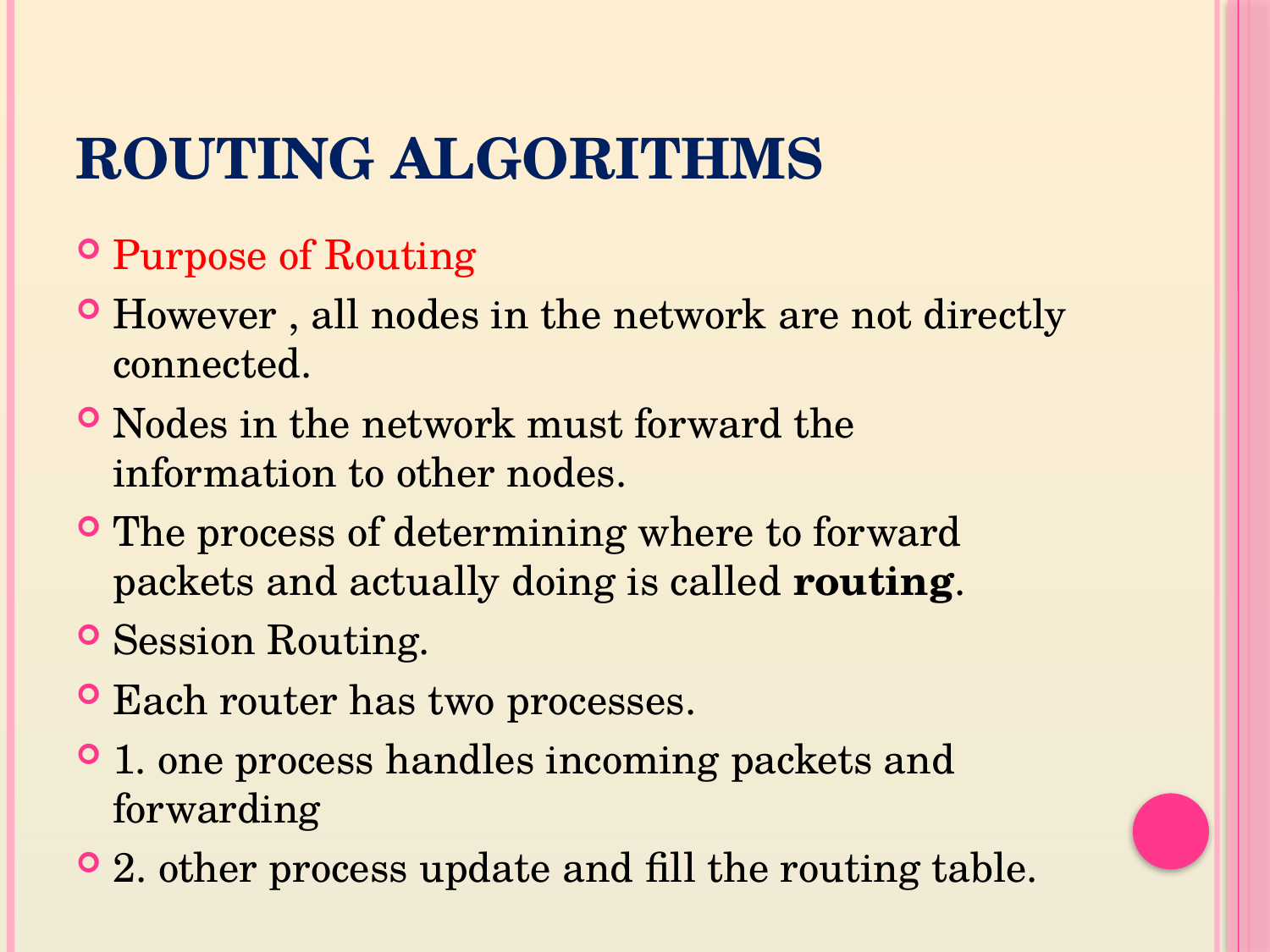

# Routing Algorithms
Purpose of Routing
However , all nodes in the network are not directly connected.
Nodes in the network must forward the information to other nodes.
The process of determining where to forward packets and actually doing is called routing.
Session Routing.
Each router has two processes.
1. one process handles incoming packets and forwarding
2. other process update and fill the routing table.